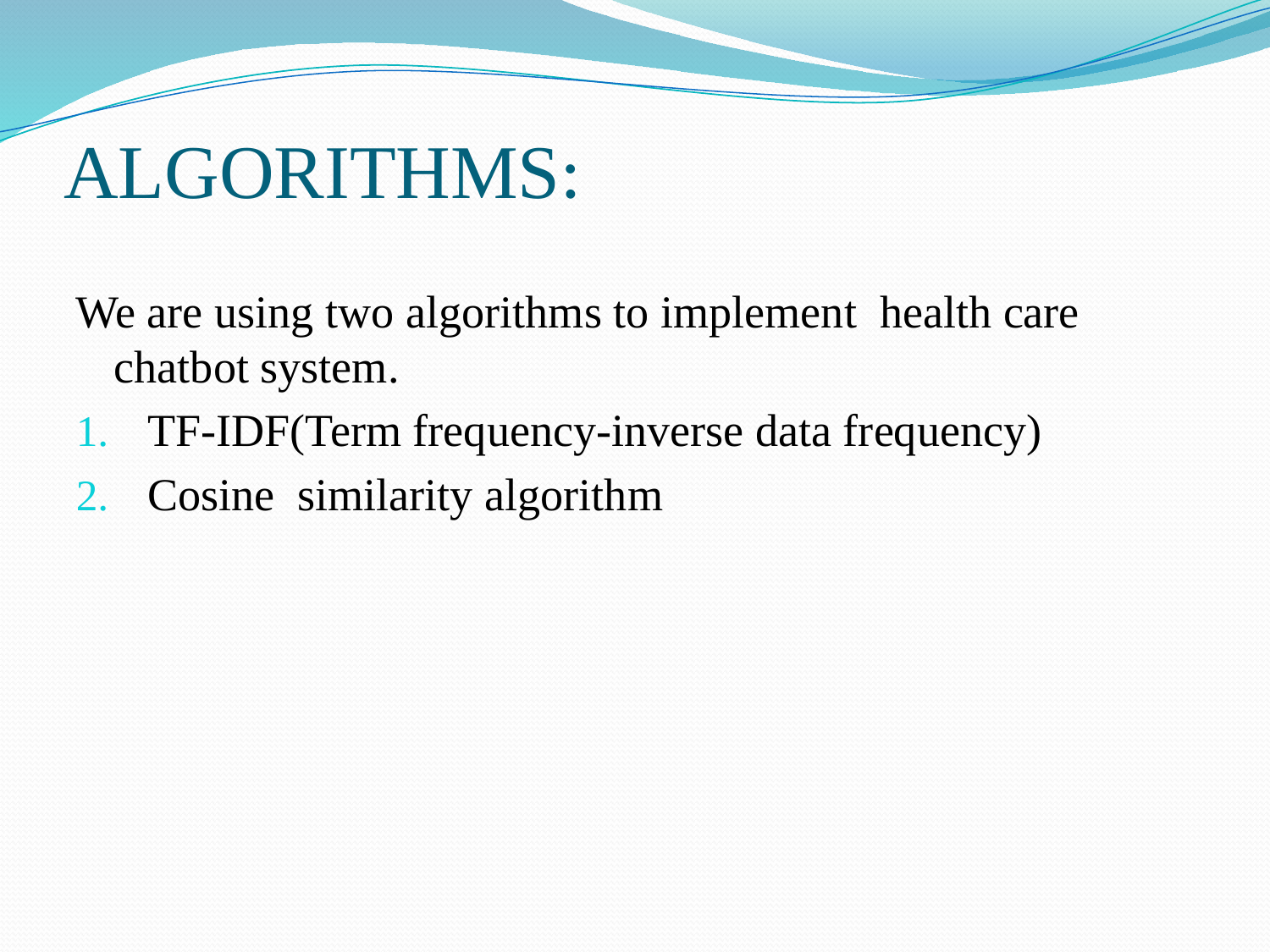

# ALGORITHMS:

We are using two algorithms to implement  health care chatbot system.
TF-IDF(Term frequency-inverse data frequency)
Cosine  similarity algorithm